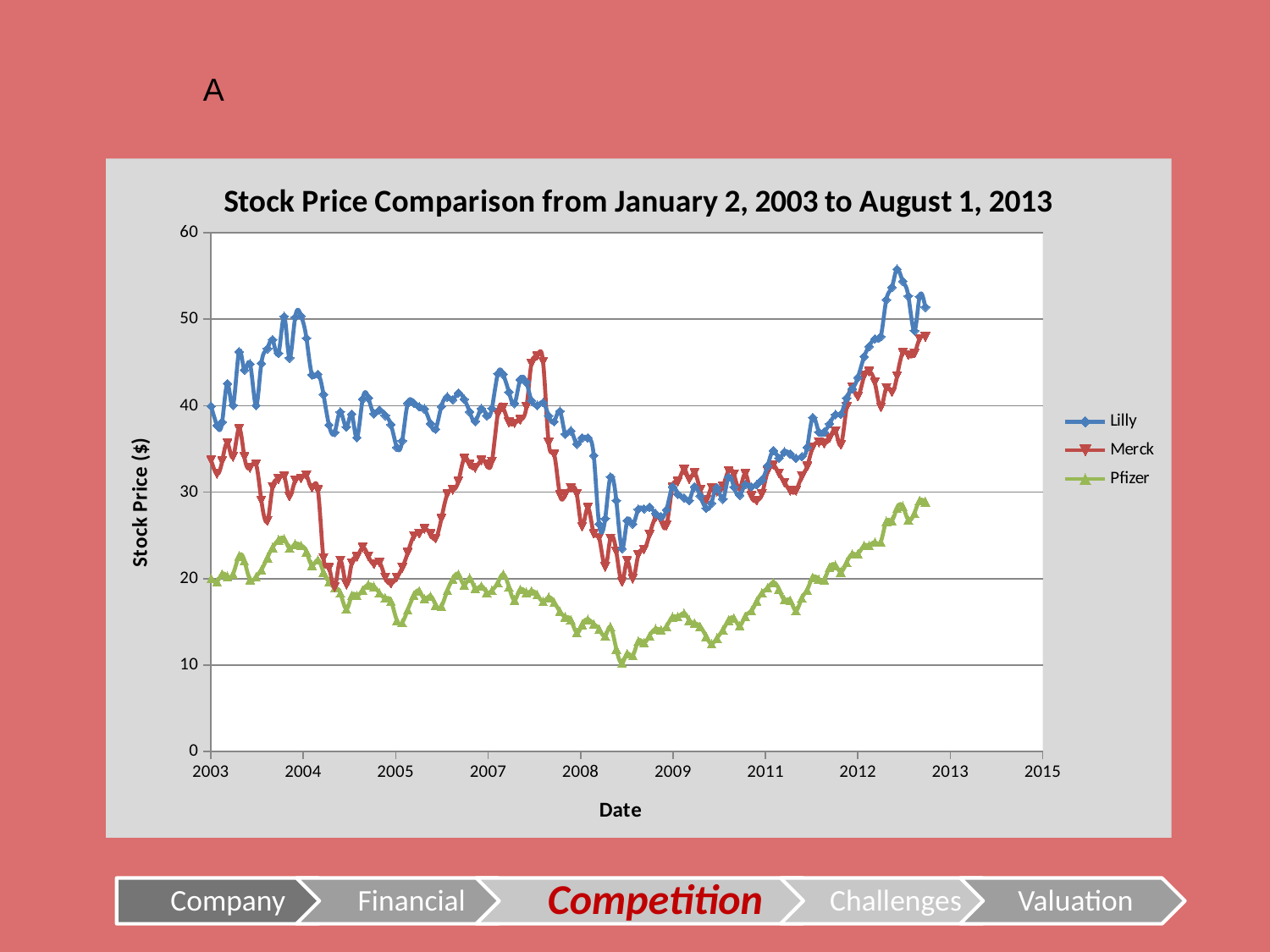

A

### Chart: Stock Price Comparison from January 2, 2003 to August 1, 2013

| Category |  |  |  |
|---|---|---|---|
Company
Financial
Competition
Challenges
Valuation